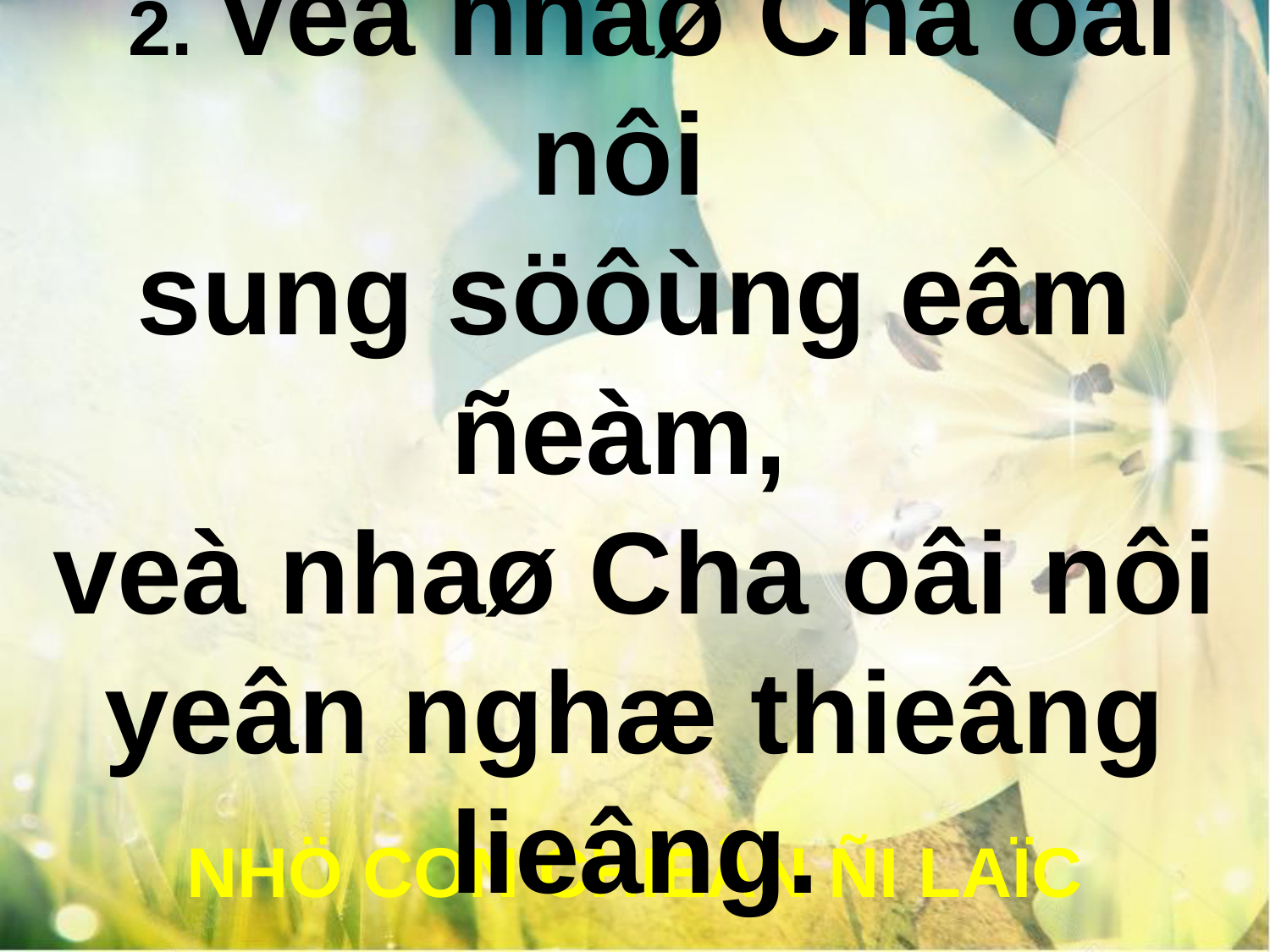

2. Veà nhaø Cha oâi nôi
sung söôùng eâm ñeàm,
veà nhaø Cha oâi nôi yeân nghæ thieâng lieâng.
NHÖ CON CHIEÂN ÑI LAÏC